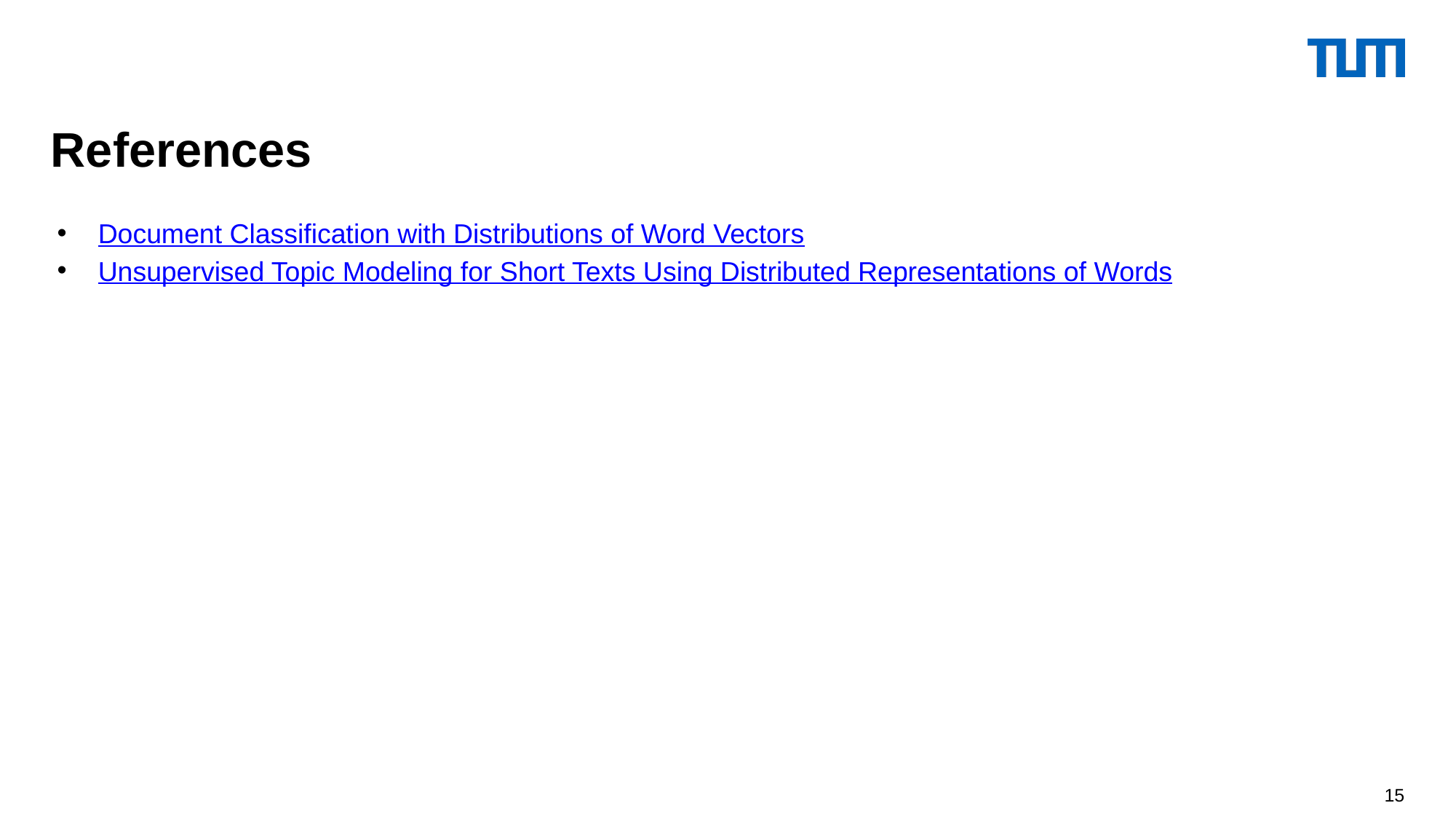

References
Document Classification with Distributions of Word Vectors
Unsupervised Topic Modeling for Short Texts Using Distributed Representations of Words

15